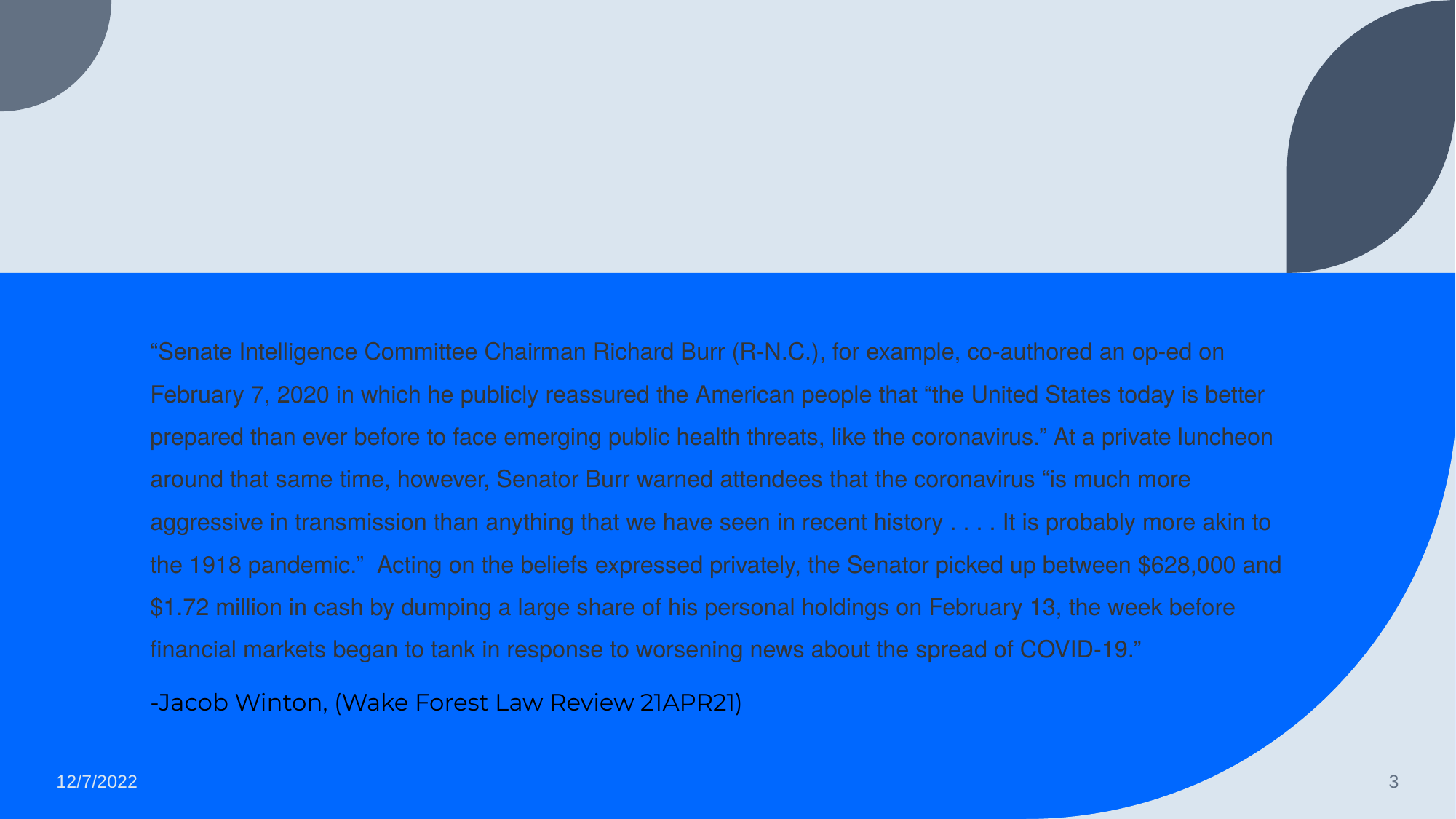

“Senate Intelligence Committee Chairman Richard Burr (R-N.C.), for example, co-authored an op-ed on February 7, 2020 in which he publicly reassured the American people that “the United States today is better prepared than ever before to face emerging public health threats, like the coronavirus.” At a private luncheon around that same time, however, Senator Burr warned attendees that the coronavirus “is much more aggressive in transmission than anything that we have seen in recent history . . . . It is probably more akin to the 1918 pandemic.”  Acting on the beliefs expressed privately, the Senator picked up between $628,000 and $1.72 million in cash by dumping a large share of his personal holdings on February 13, the week before financial markets began to tank in response to worsening news about the spread of COVID-19.”
-Jacob Winton, (Wake Forest Law Review 21APR21)
12/7/2022
3